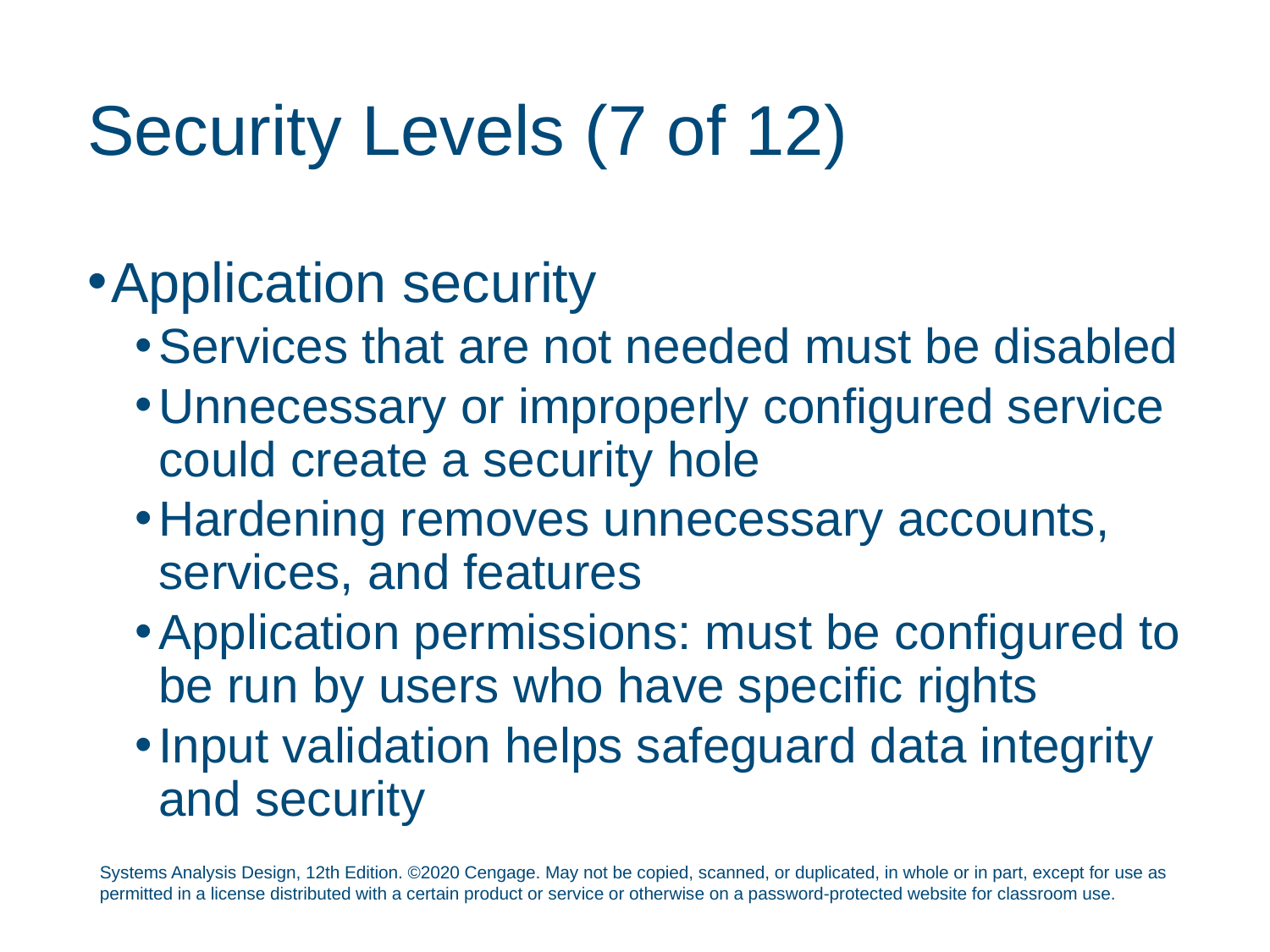

# Security Levels (7 of 12)
Application security
Services that are not needed must be disabled
Unnecessary or improperly configured service could create a security hole
Hardening removes unnecessary accounts, services, and features
Application permissions: must be configured to be run by users who have specific rights
Input validation helps safeguard data integrity and security
Systems Analysis Design, 12th Edition. ©2020 Cengage. May not be copied, scanned, or duplicated, in whole or in part, except for use as permitted in a license distributed with a certain product or service or otherwise on a password-protected website for classroom use.